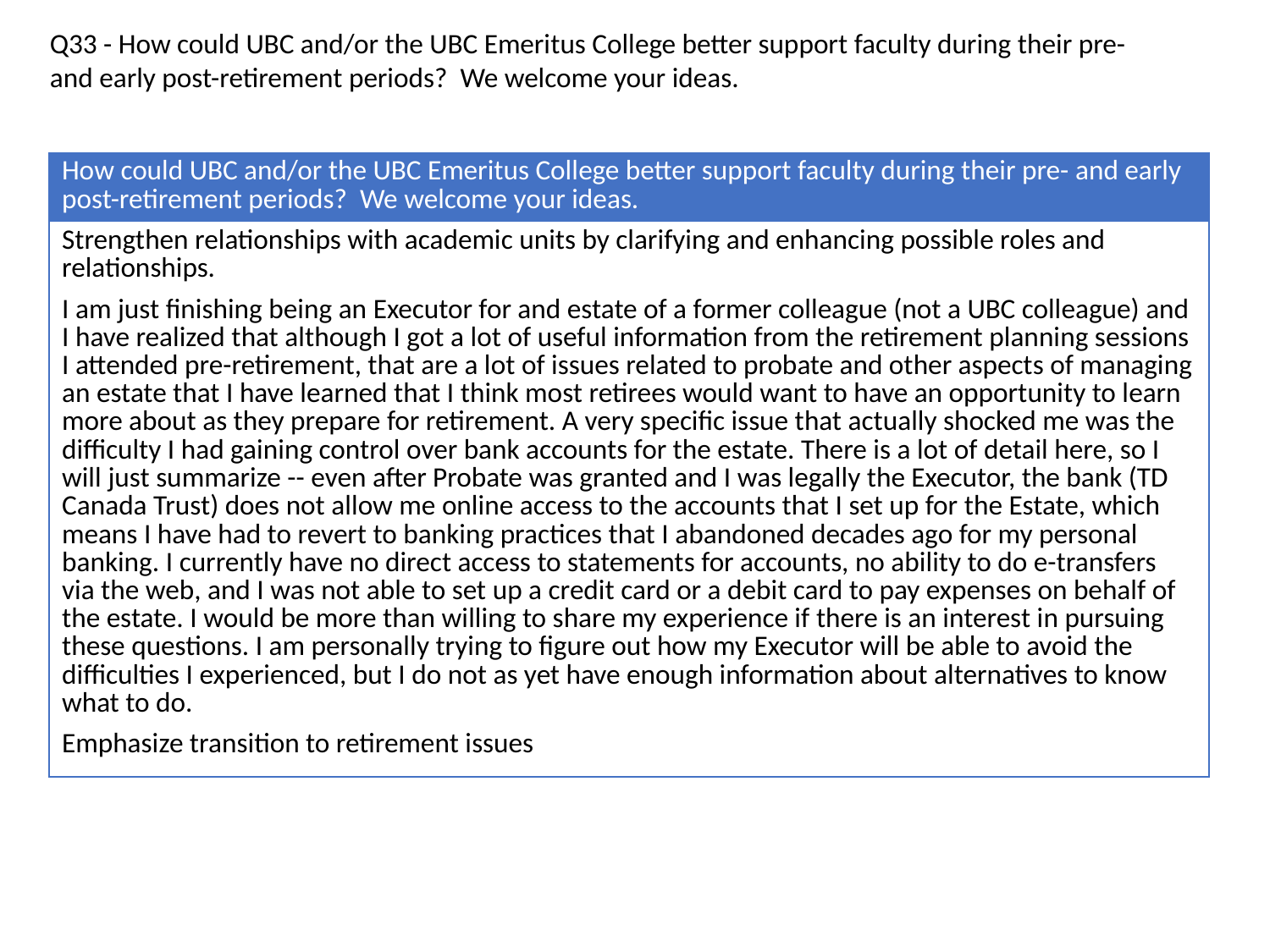

Q33 - How could UBC and/or the UBC Emeritus College better support faculty during their pre- and early post-retirement periods?  We welcome your ideas.
| How could UBC and/or the UBC Emeritus College better support faculty during their pre- and early post-retirement periods? We welcome your ideas. |
| --- |
| Strengthen relationships with academic units by clarifying and enhancing possible roles and relationships. |
| I am just finishing being an Executor for and estate of a former colleague (not a UBC colleague) and I have realized that although I got a lot of useful information from the retirement planning sessions I attended pre-retirement, that are a lot of issues related to probate and other aspects of managing an estate that I have learned that I think most retirees would want to have an opportunity to learn more about as they prepare for retirement. A very specific issue that actually shocked me was the difficulty I had gaining control over bank accounts for the estate. There is a lot of detail here, so I will just summarize -- even after Probate was granted and I was legally the Executor, the bank (TD Canada Trust) does not allow me online access to the accounts that I set up for the Estate, which means I have had to revert to banking practices that I abandoned decades ago for my personal banking. I currently have no direct access to statements for accounts, no ability to do e-transfers via the web, and I was not able to set up a credit card or a debit card to pay expenses on behalf of the estate. I would be more than willing to share my experience if there is an interest in pursuing these questions. I am personally trying to figure out how my Executor will be able to avoid the difficulties I experienced, but I do not as yet have enough information about alternatives to know what to do. |
| Emphasize transition to retirement issues |